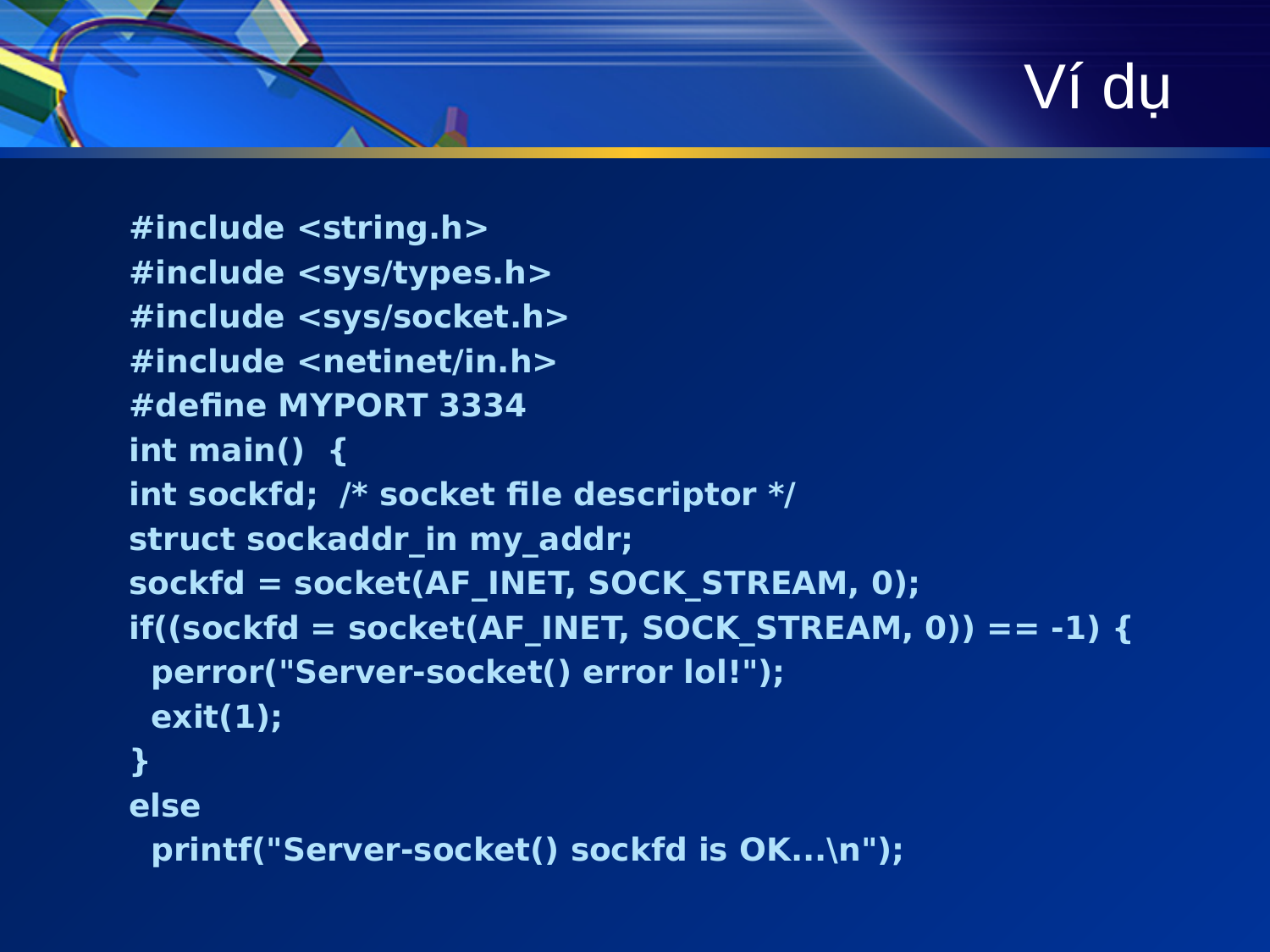

# Ví dụ
#include <string.h>
#include <sys/types.h>
#include <sys/socket.h>
#include <netinet/in.h>
#define MYPORT 3334
int main()  {
int sockfd;  /* socket file descriptor */
struct sockaddr_in my_addr;
sockfd = socket(AF_INET, SOCK_STREAM, 0);
if((sockfd = socket(AF_INET, SOCK_STREAM, 0)) == -1) {
  perror("Server-socket() error lol!");
  exit(1);
}
else
  printf("Server-socket() sockfd is OK...\n");